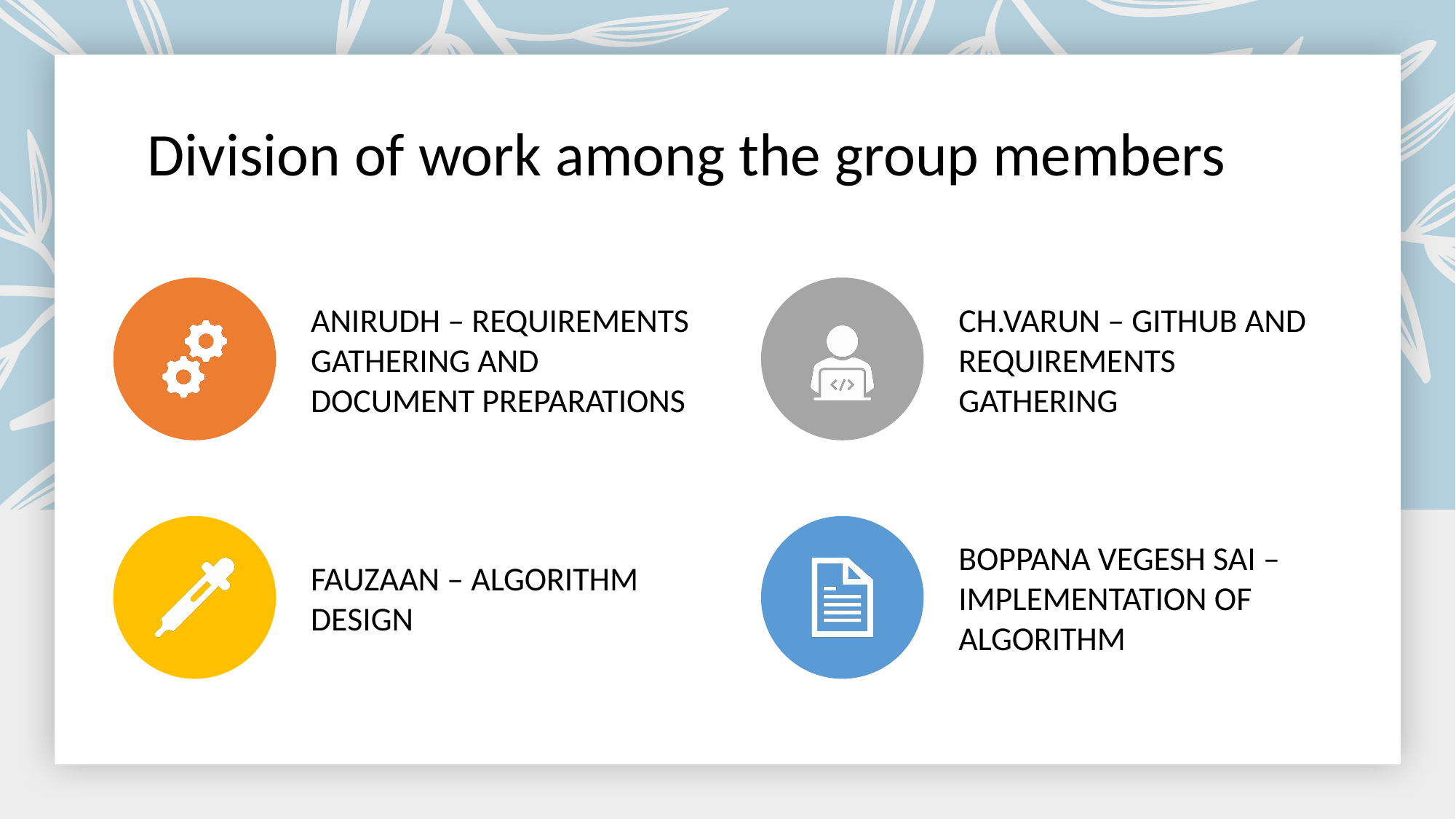

# Division of work among the group members
ANIRUDH – REQUIREMENTS GATHERING AND DOCUMENT PREPARATIONS
CH.VARUN – GITHUB AND REQUIREMENTS GATHERING
FAUZAAN – ALGORITHM DESIGN
BOPPANA VEGESH SAI – IMPLEMENTATION OF ALGORITHM